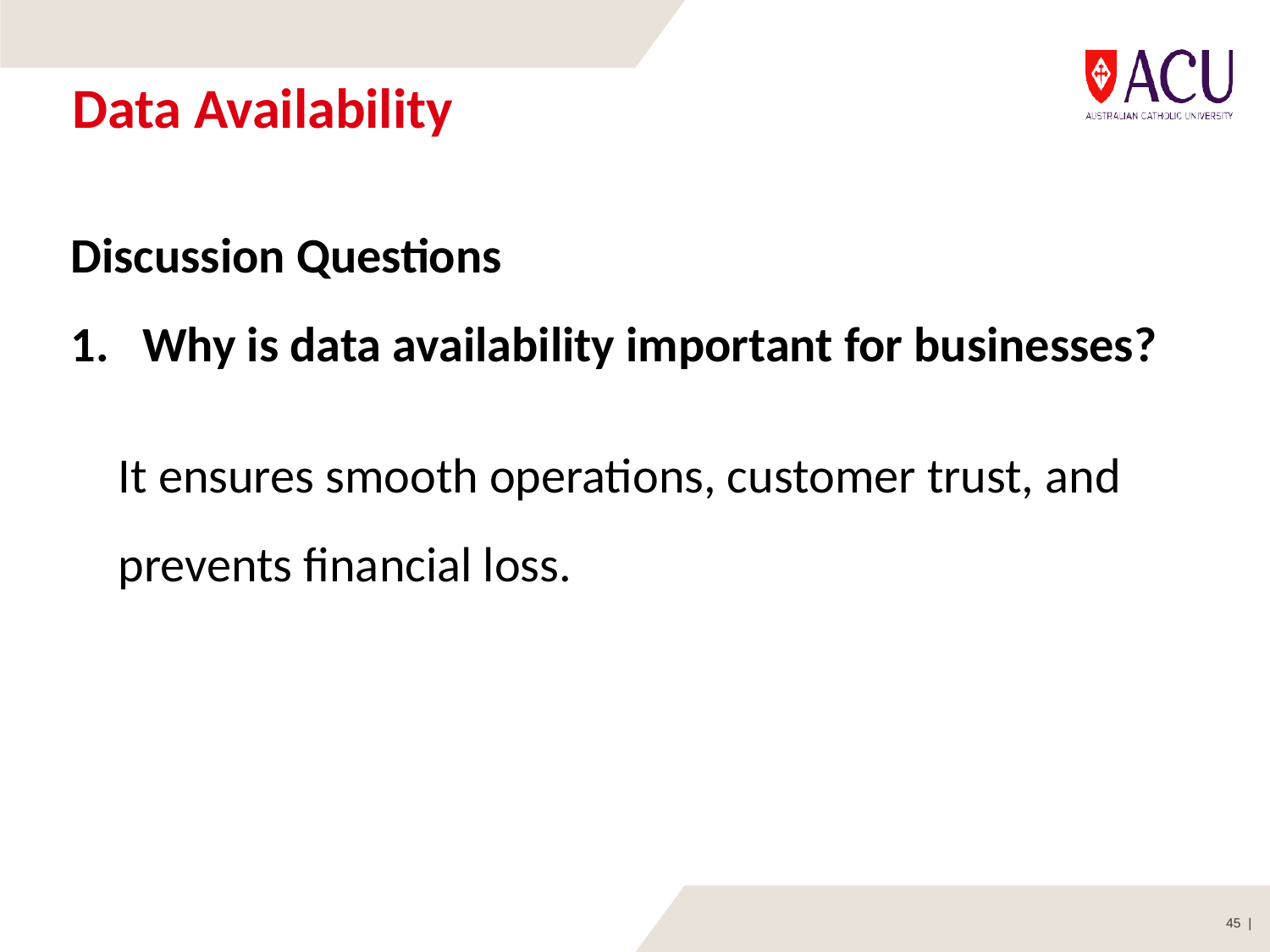

# Data Availability
Discussion Questions
Why is data availability important for businesses?
It ensures smooth operations, customer trust, and prevents financial loss.
45 |